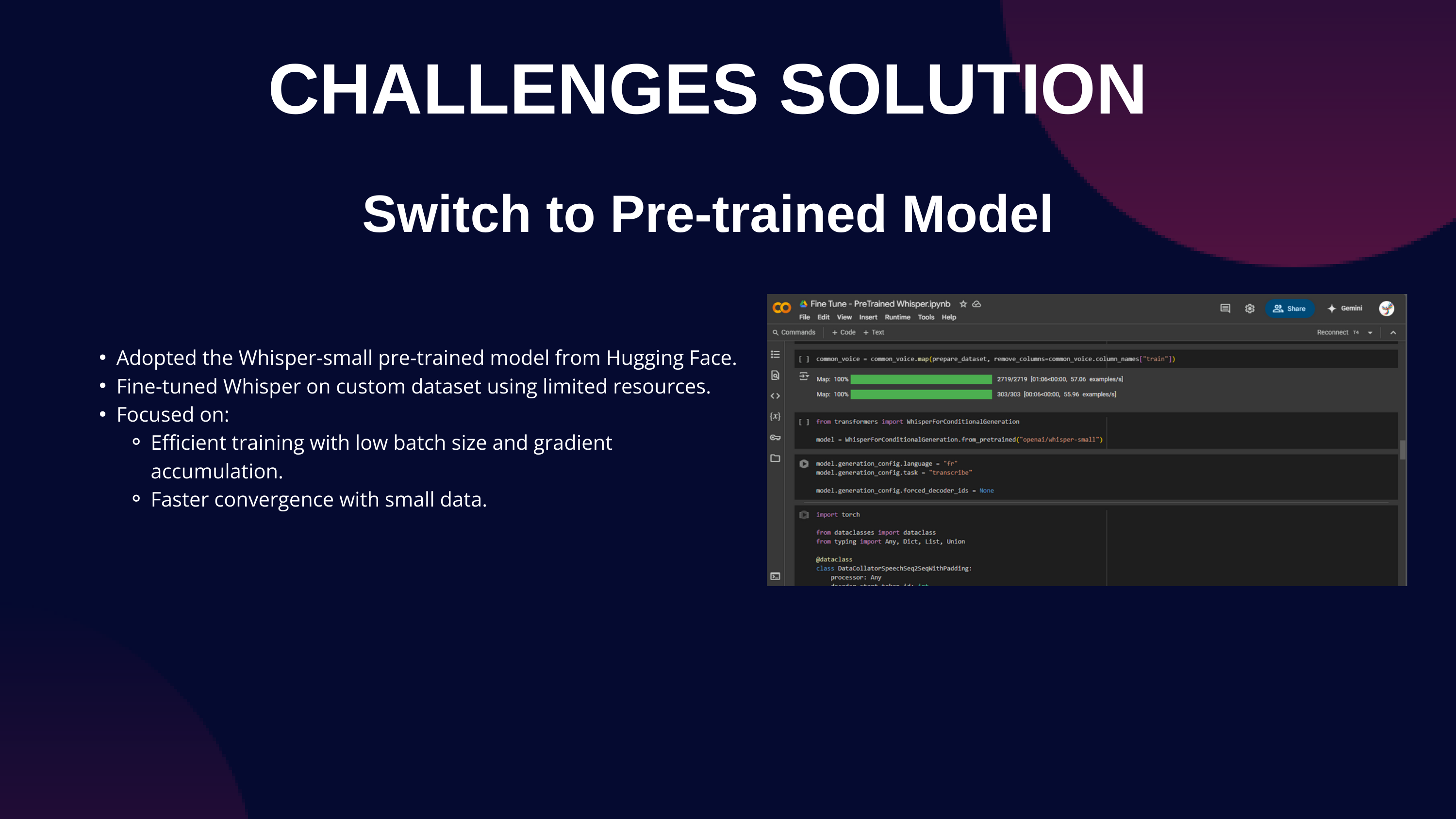

CHALLENGES SOLUTION
Switch to Pre-trained Model

Adopted the Whisper-small pre-trained model from Hugging Face.
Fine-tuned Whisper on custom dataset using limited resources.
Focused on:
Efficient training with low batch size and gradient accumulation.
Faster convergence with small data.